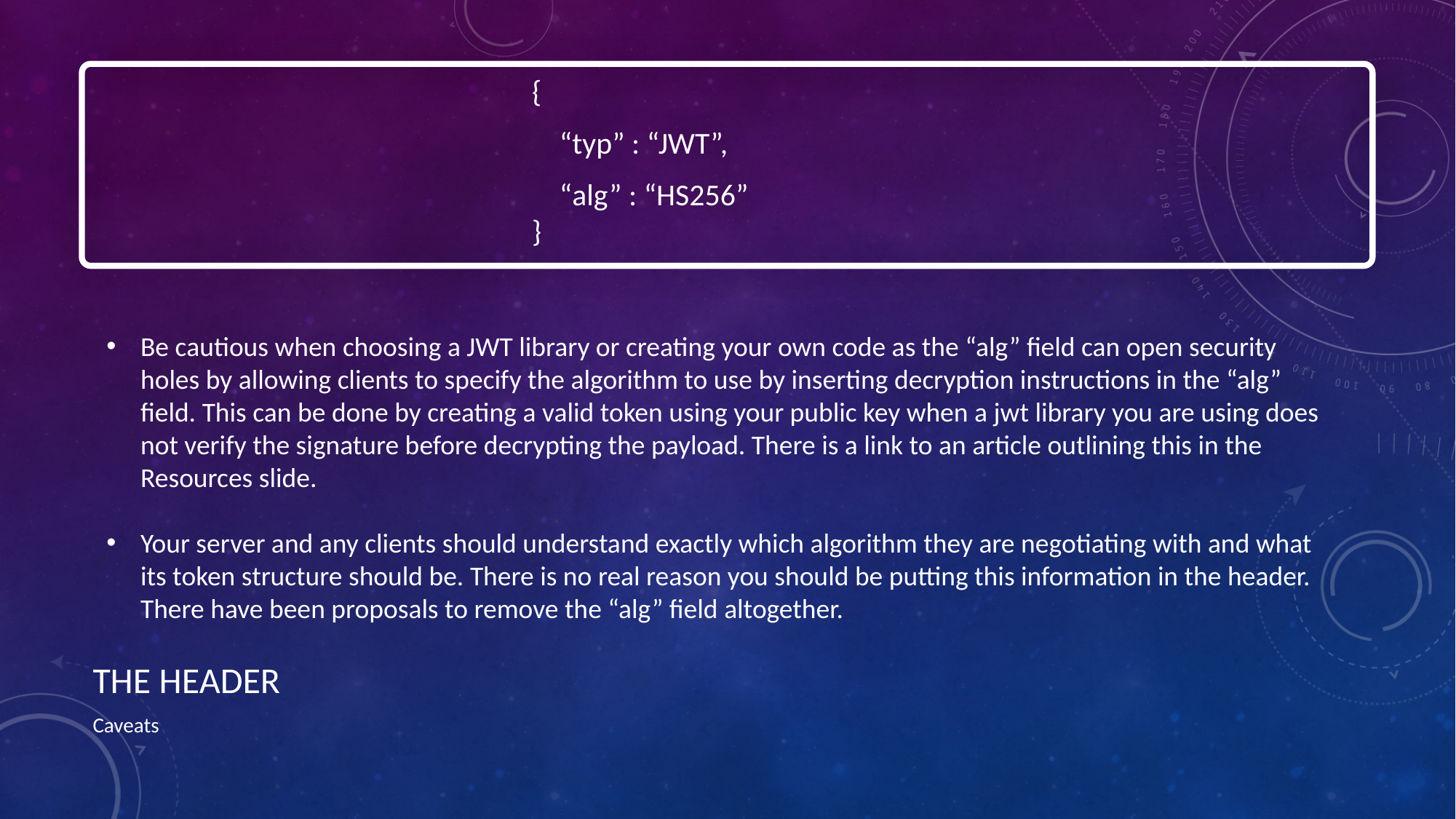

{
    “typ” : “JWT”,
    “alg” : “HS256”
}
Be cautious when choosing a JWT library or creating your own code as the “alg” field can open security holes by allowing clients to specify the algorithm to use by inserting decryption instructions in the “alg” field. This can be done by creating a valid token using your public key when a jwt library you are using does not verify the signature before decrypting the payload. There is a link to an article outlining this in the Resources slide.
Your server and any clients should understand exactly which algorithm they are negotiating with and what its token structure should be. There is no real reason you should be putting this information in the header. There have been proposals to remove the “alg” field altogether.
# The header
Caveats